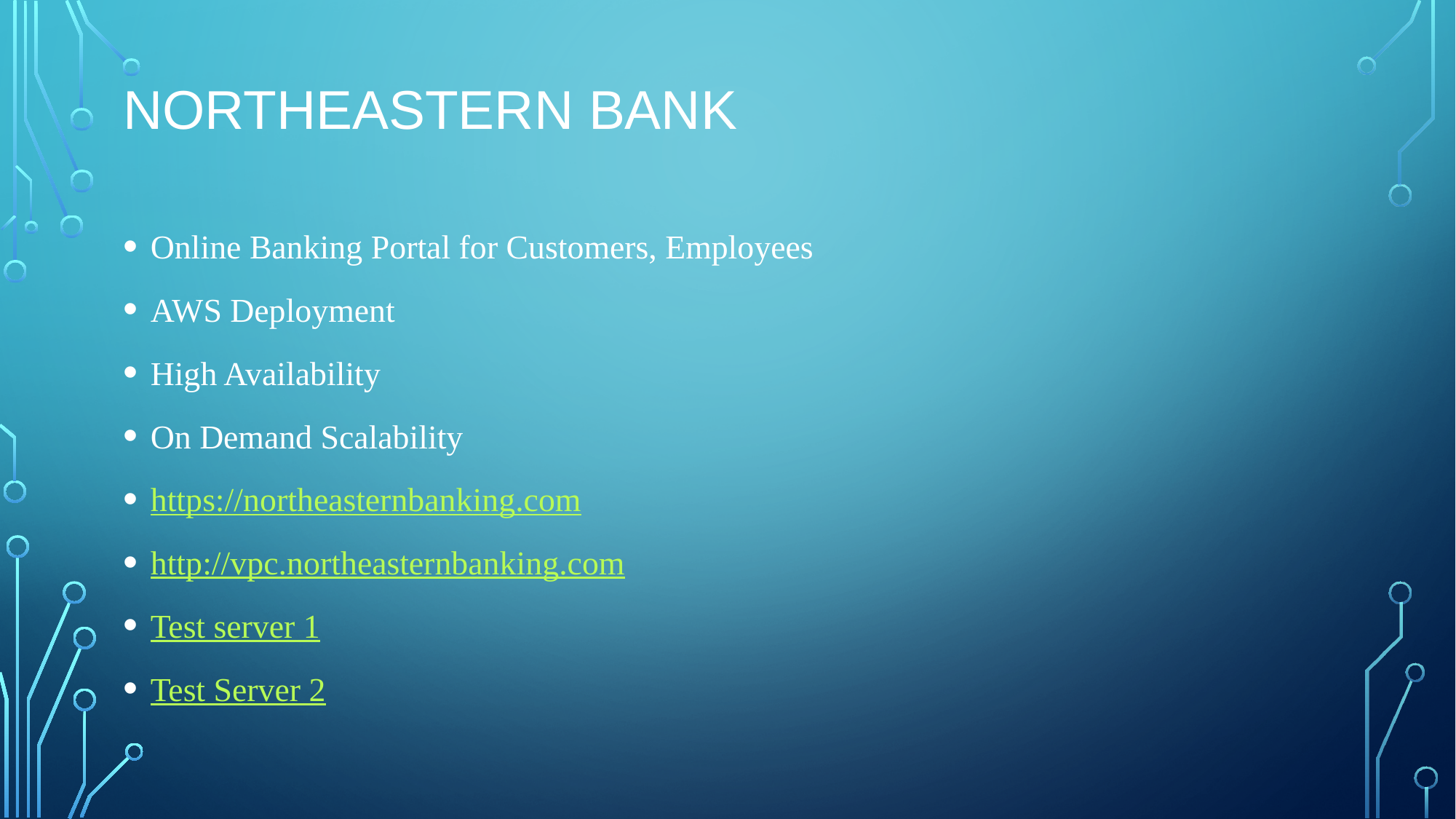

# Northeastern Bank
Online Banking Portal for Customers, Employees
AWS Deployment
High Availability
On Demand Scalability
https://northeasternbanking.com
http://vpc.northeasternbanking.com
Test server 1
Test Server 2